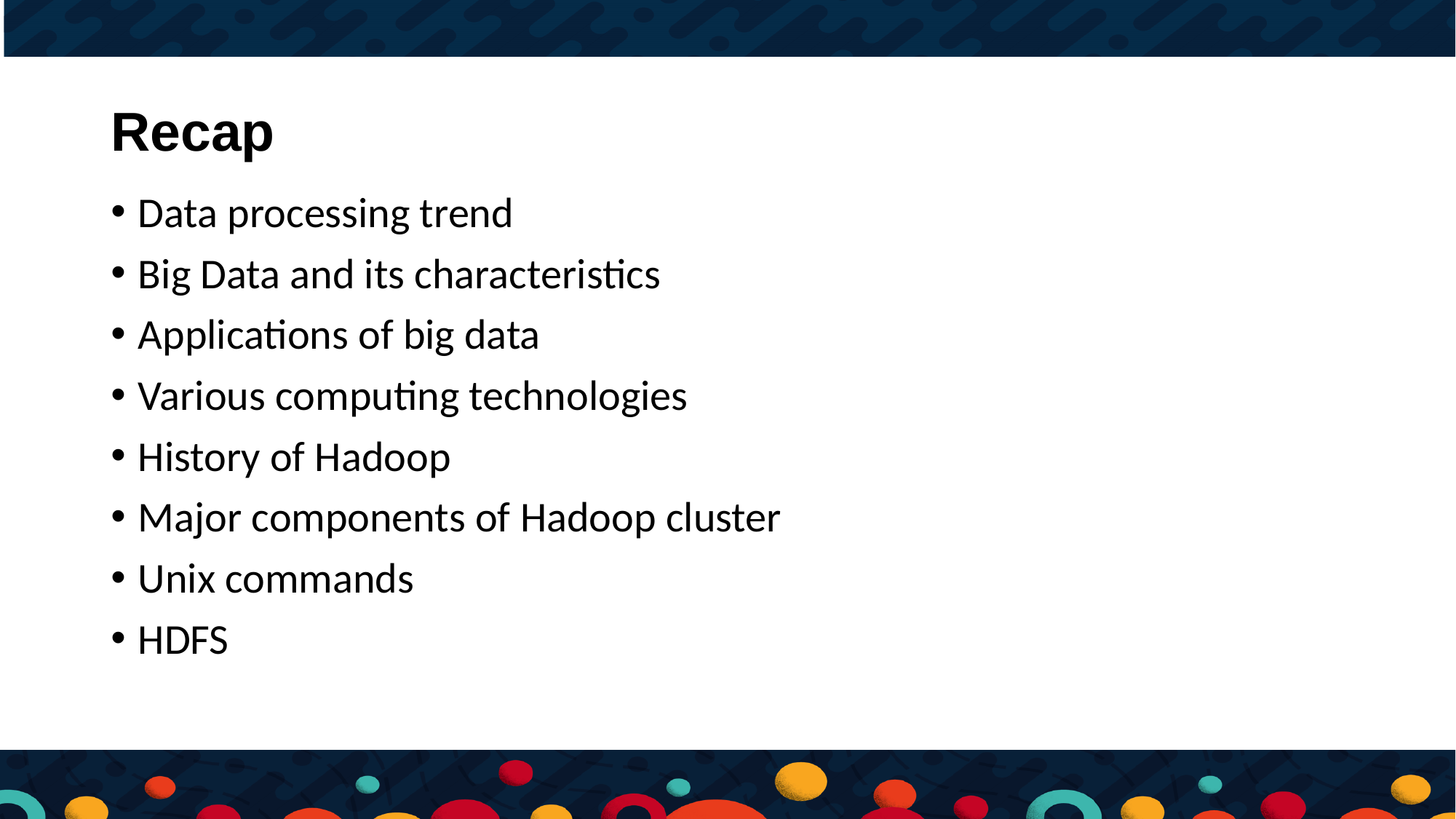

# Recap
Data processing trend
Big Data and its characteristics
Applications of big data
Various computing technologies
History of Hadoop
Major components of Hadoop cluster
Unix commands
HDFS